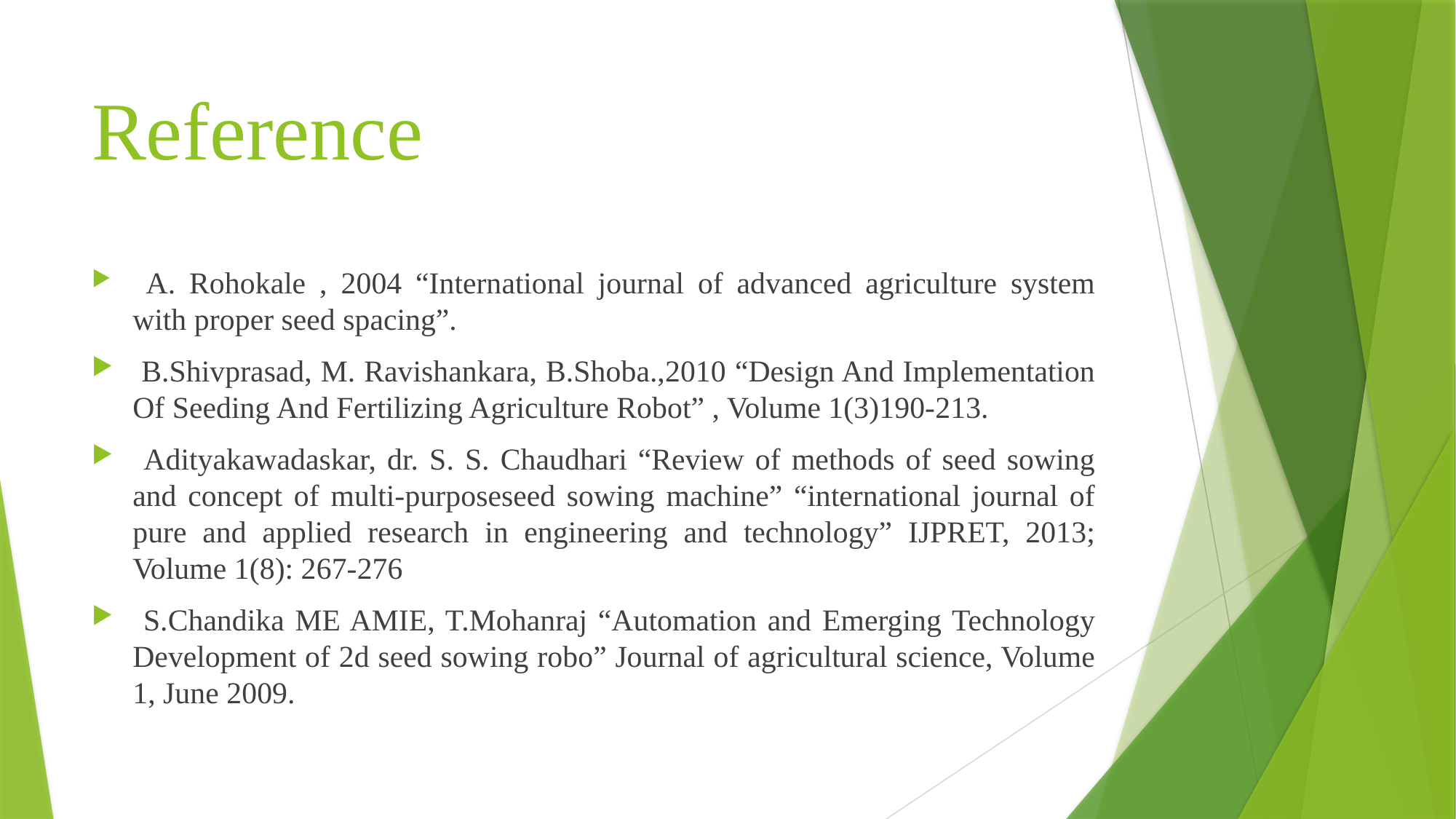

# Reference
 A. Rohokale , 2004 “International journal of advanced agriculture system with proper seed spacing”.
 B.Shivprasad, M. Ravishankara, B.Shoba.,2010 “Design And Implementation Of Seeding And Fertilizing Agriculture Robot” , Volume 1(3)190-213.
 Adityakawadaskar, dr. S. S. Chaudhari “Review of methods of seed sowing and concept of multi-purposeseed sowing machine” “international journal of pure and applied research in engineering and technology” IJPRET, 2013; Volume 1(8): 267-276
 S.Chandika ME AMIE, T.Mohanraj “Automation and Emerging Technology Development of 2d seed sowing robo” Journal of agricultural science, Volume 1, June 2009.